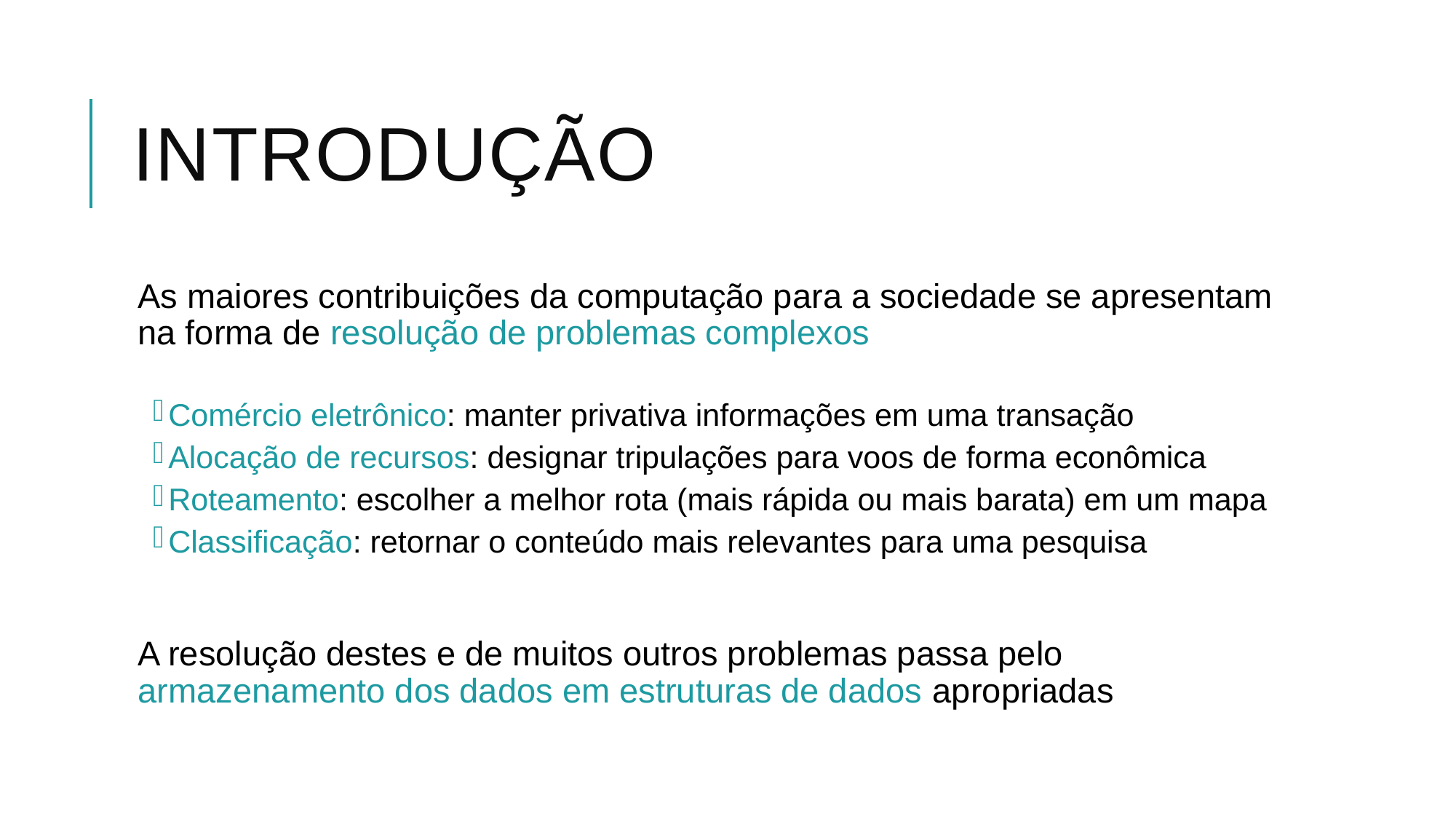

# Introdução
As maiores contribuições da computação para a sociedade se apresentam na forma de resolução de problemas complexos
Comércio eletrônico: manter privativa informações em uma transação
Alocação de recursos: designar tripulações para voos de forma econômica
Roteamento: escolher a melhor rota (mais rápida ou mais barata) em um mapa
Classificação: retornar o conteúdo mais relevantes para uma pesquisa

A resolução destes e de muitos outros problemas passa pelo armazenamento dos dados em estruturas de dados apropriadas